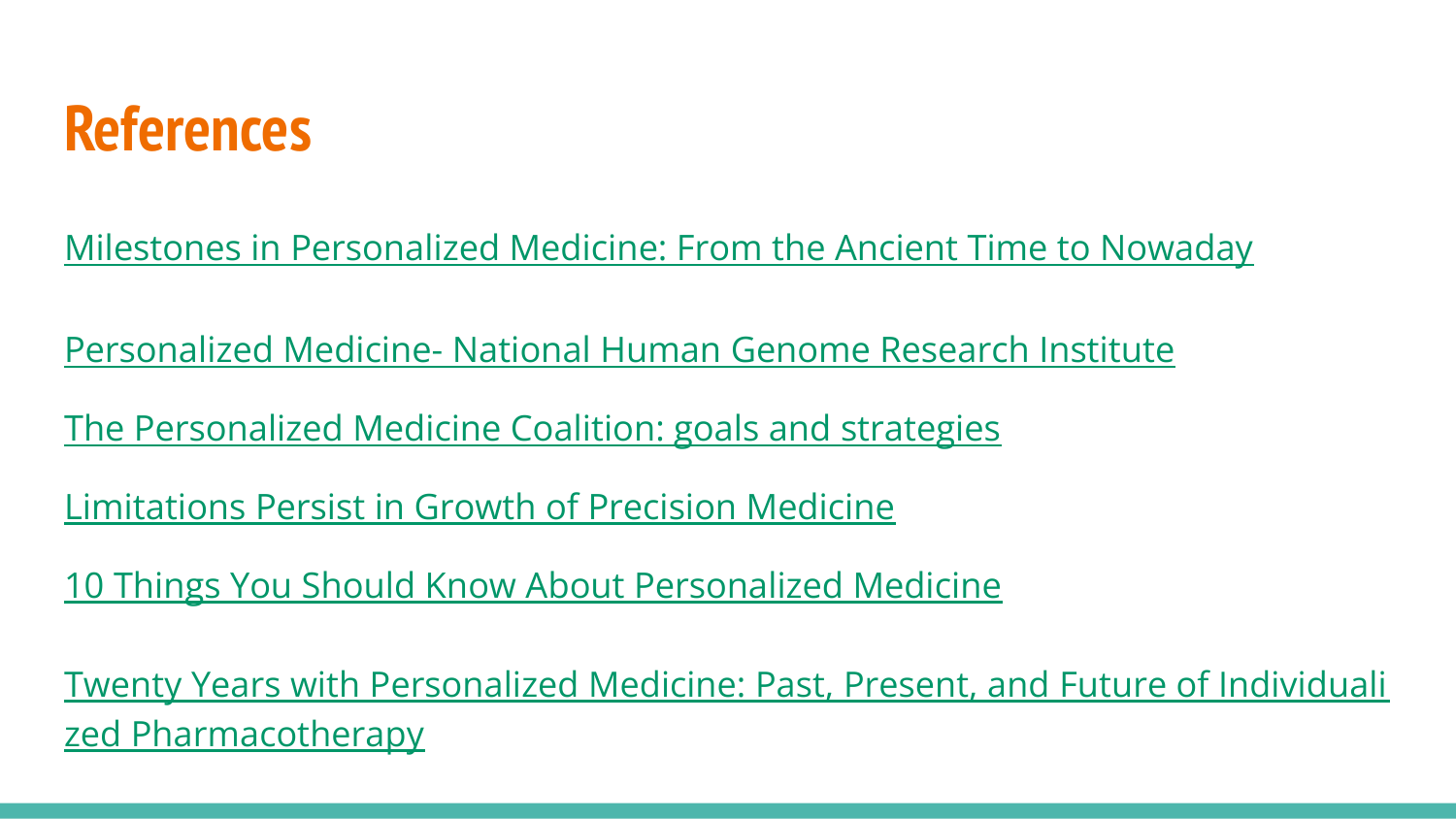

# References
Milestones in Personalized Medicine: From the Ancient Time to Nowaday
Personalized Medicine- National Human Genome Research Institute
The Personalized Medicine Coalition: goals and strategies
Limitations Persist in Growth of Precision Medicine
10 Things You Should Know About Personalized Medicine
Twenty Years with Personalized Medicine: Past, Present, and Future of Individualized Pharmacotherapy